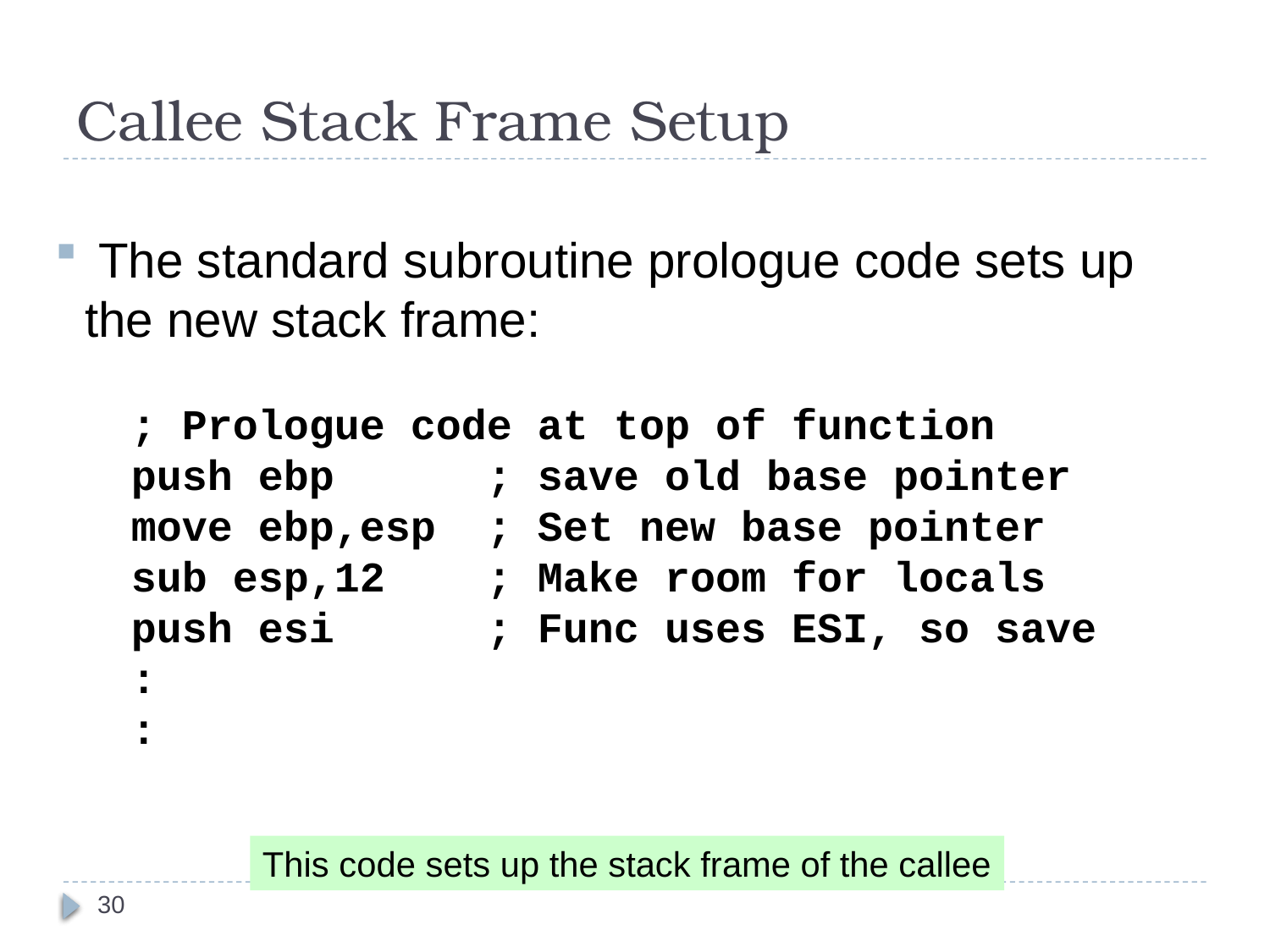

# Callee Stack Frame Setup
 The standard subroutine prologue code sets up the new stack frame:

   ; Prologue code at top of function
   push ebp      ; save old base pointer
   move ebp,esp  ; Set new base pointer
   sub esp,12    ; Make room for locals
   push esi      ; Func uses ESI, so save
   :
   :
This code sets up the stack frame of the callee
30